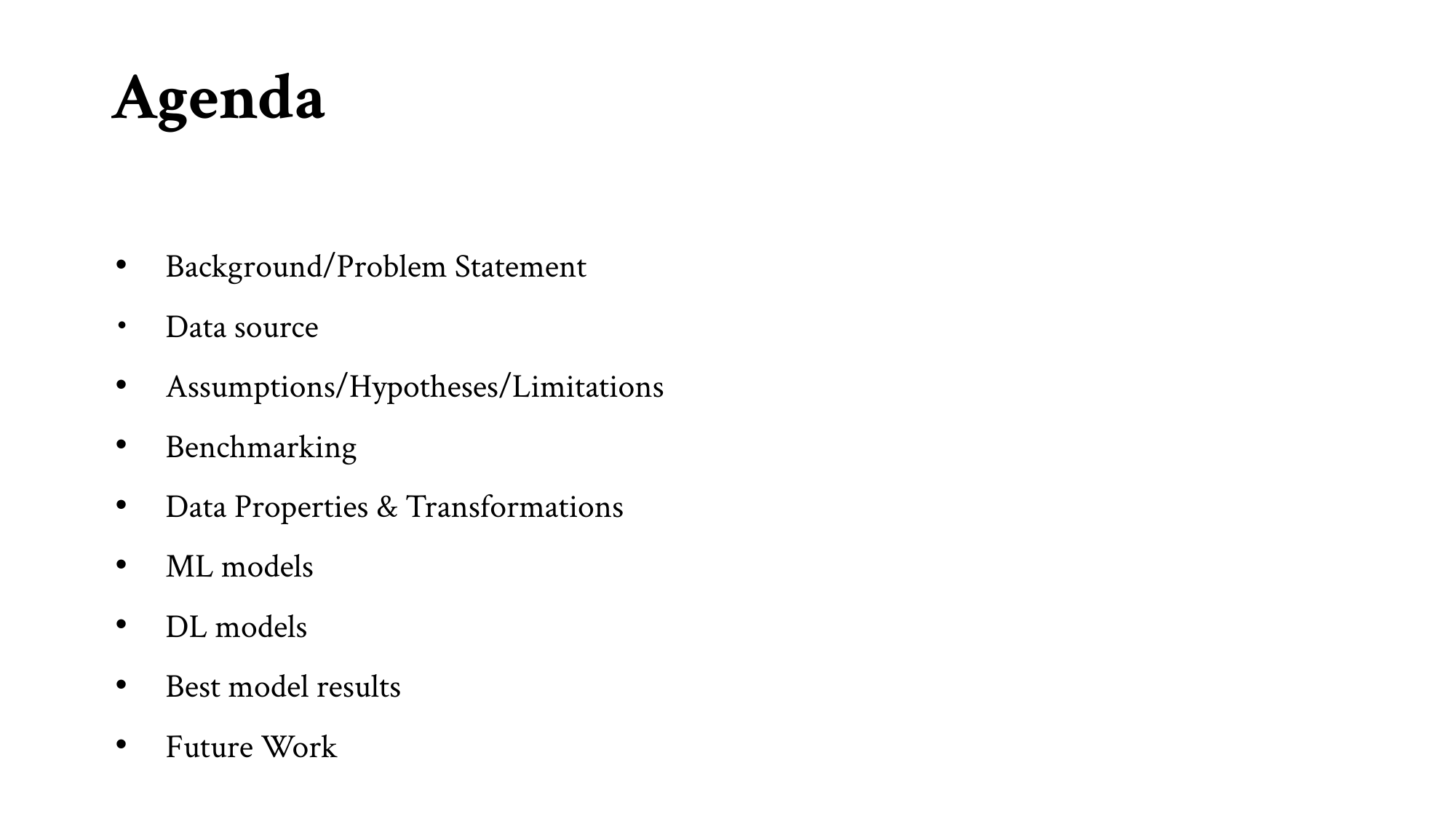

# Agenda
Background/Problem Statement
Data source
Assumptions/Hypotheses/Limitations
Benchmarking
Data Properties & Transformations
ML models
DL models
Best model results
Future Work